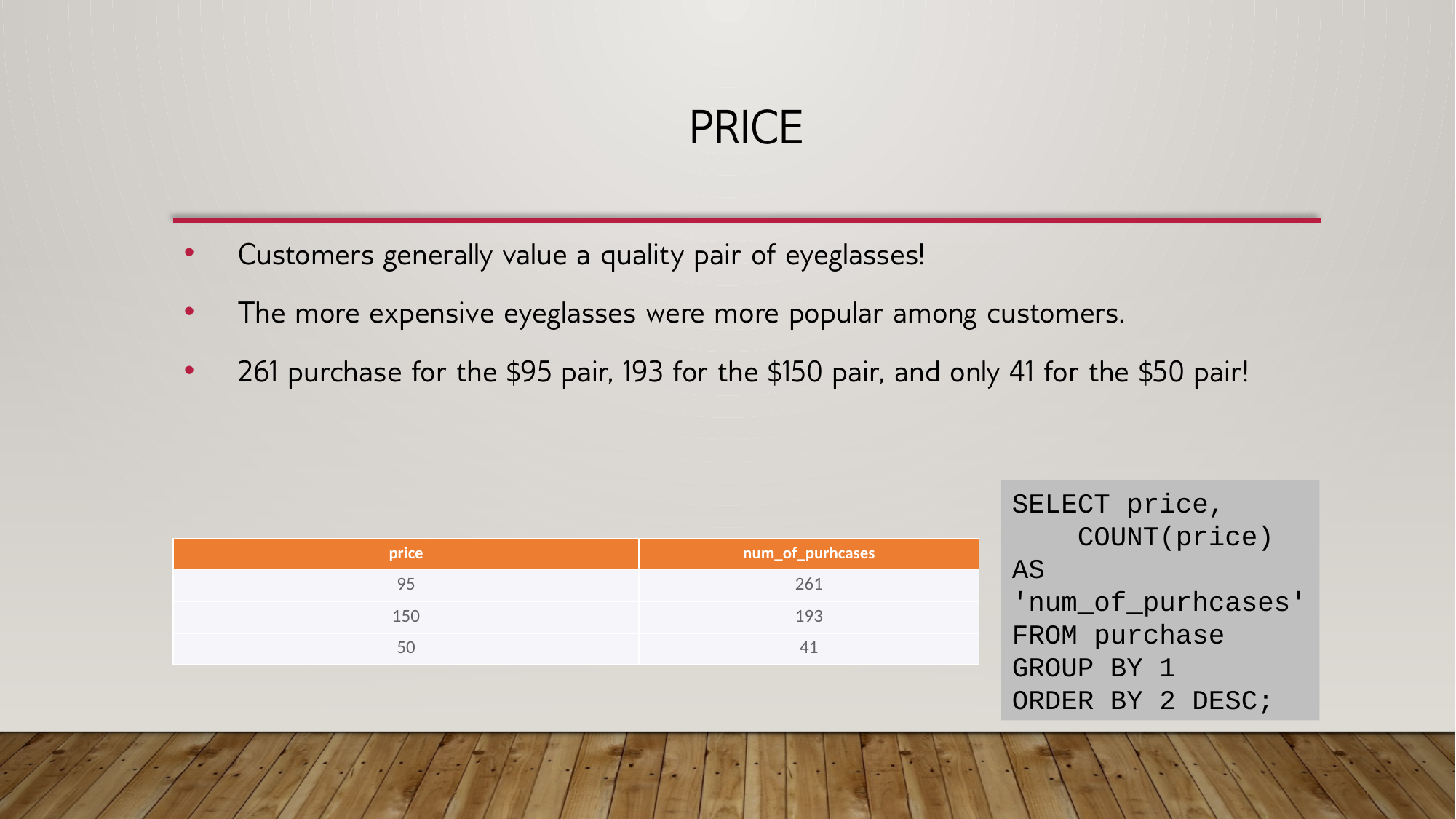

# PRICE
Customers generally value a quality pair of eyeglasses!
The more expensive eyeglasses were more popular among customers.
261 purchase for the $95 pair, 193 for the $150 pair, and only 41 for the $50 pair!
SELECT price,
    COUNT(price) AS 'num_of_purhcases'
FROM purchase
GROUP BY 1
ORDER BY 2 DESC;
| price | num\_of\_purhcases |
| --- | --- |
| 95 | 261 |
| 150 | 193 |
| 50 | 41 |